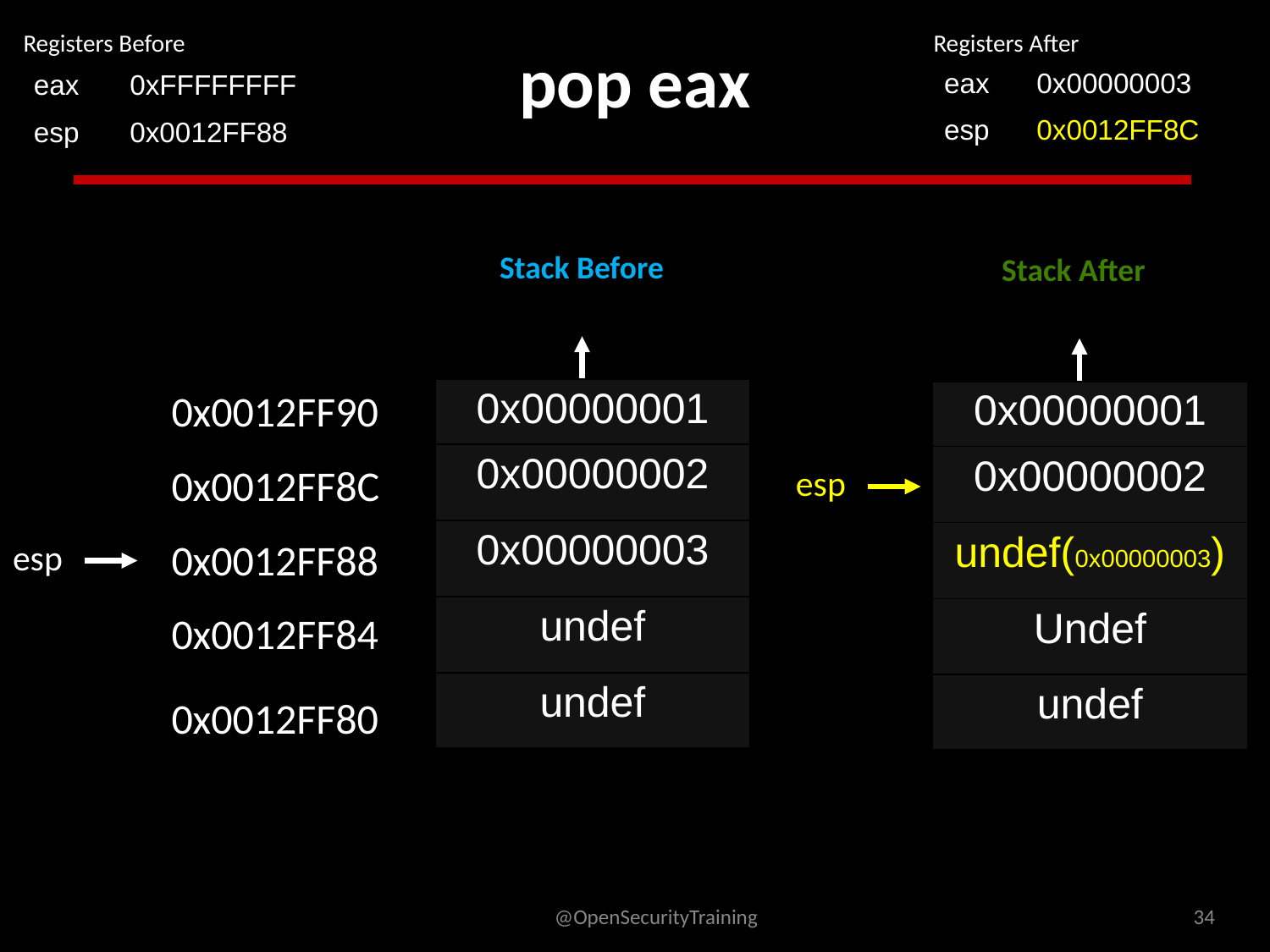

# pop eax
Registers Before
Registers After
| eax | 0x00000003 |
| --- | --- |
| esp | 0x0012FF8C |
| eax | 0xFFFFFFFF |
| --- | --- |
| esp | 0x0012FF88 |
Stack Before
Stack After
0x0012FF90
| 0x00000001 |
| --- |
| 0x00000002 |
| 0x00000003 |
| undef |
| undef |
| 0x00000001 |
| --- |
| 0x00000002 |
| undef(0x00000003) |
| Undef |
| undef |
0x0012FF8C
esp
0x0012FF88
esp
0x0012FF84
0x0012FF80